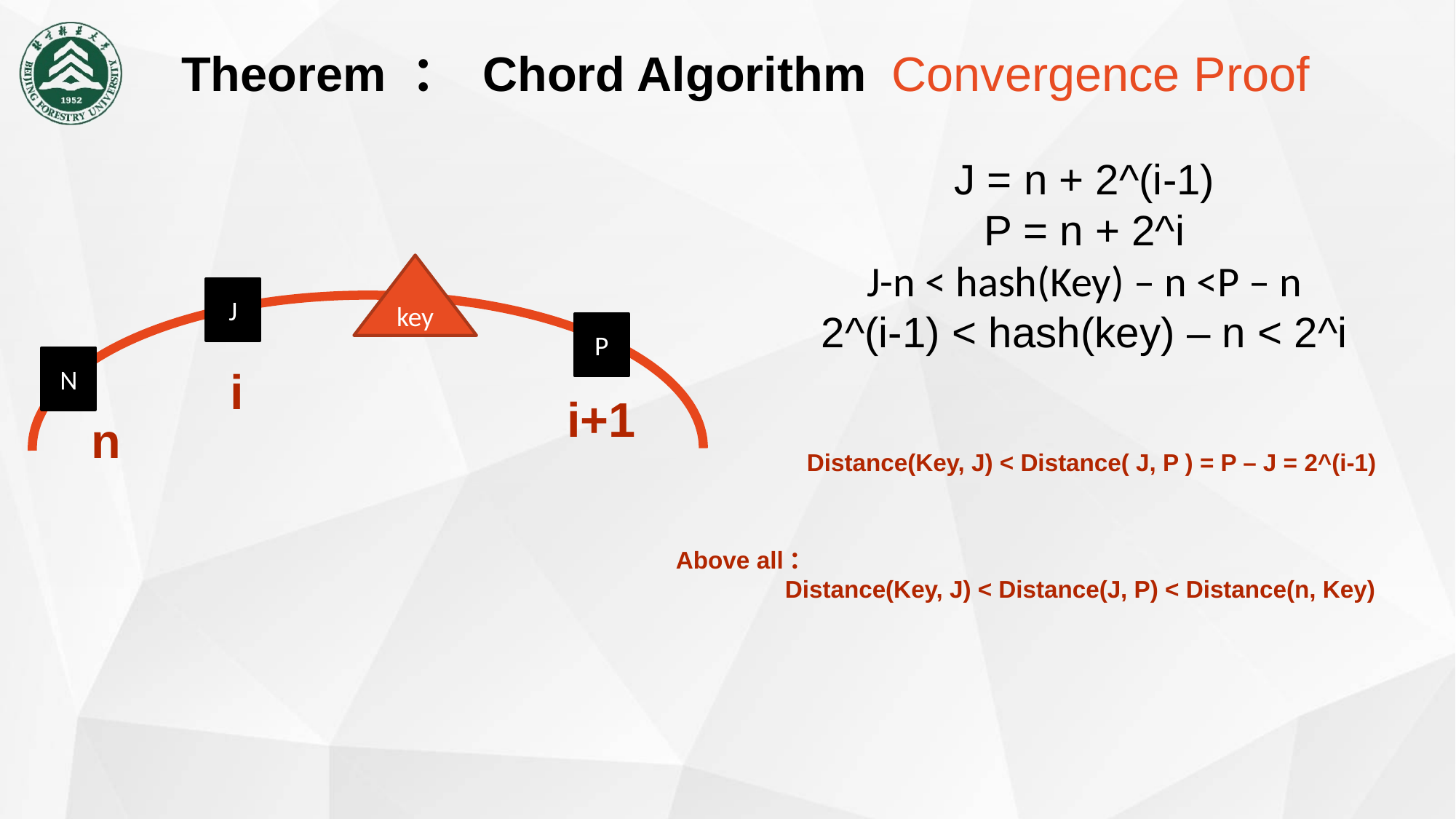

Convergence Proof
Theorem ： Chord Algorithm
J = n + 2^(i-1)
P = n + 2^i
J-n < hash(Key) – n <P – n
2^(i-1) < hash(key) – n < 2^i

key
J

P
N
i
i+1
n
Distance(Key, J) < Distance( J, P ) = P – J = 2^(i-1)

Above all：
	Distance(Key, J) < Distance(J, P) < Distance(n, Key)